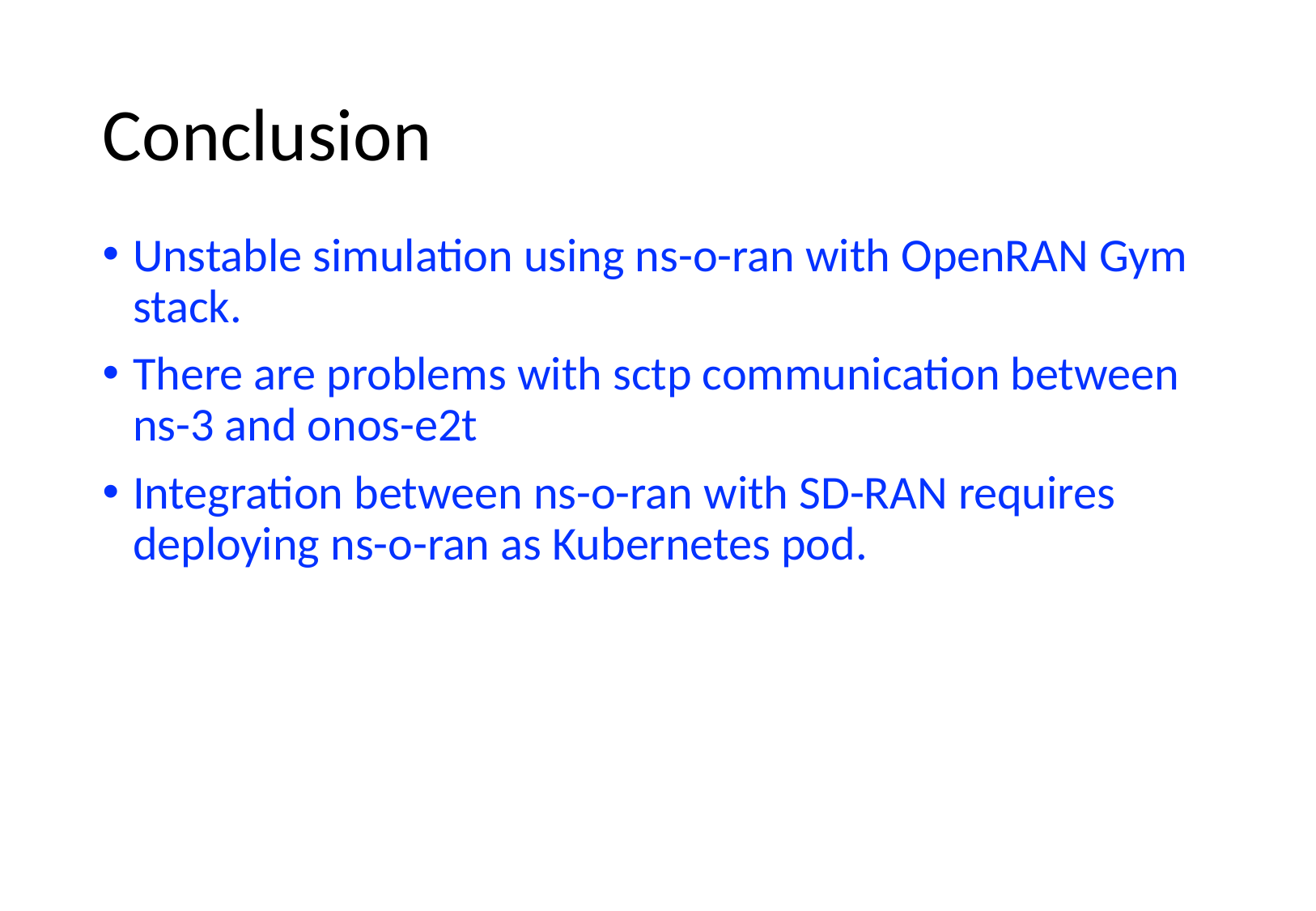

# Conclusion
Unstable simulation using ns-o-ran with OpenRAN Gym stack.
There are problems with sctp communication between ns-3 and onos-e2t
Integration between ns-o-ran with SD-RAN requires deploying ns-o-ran as Kubernetes pod.